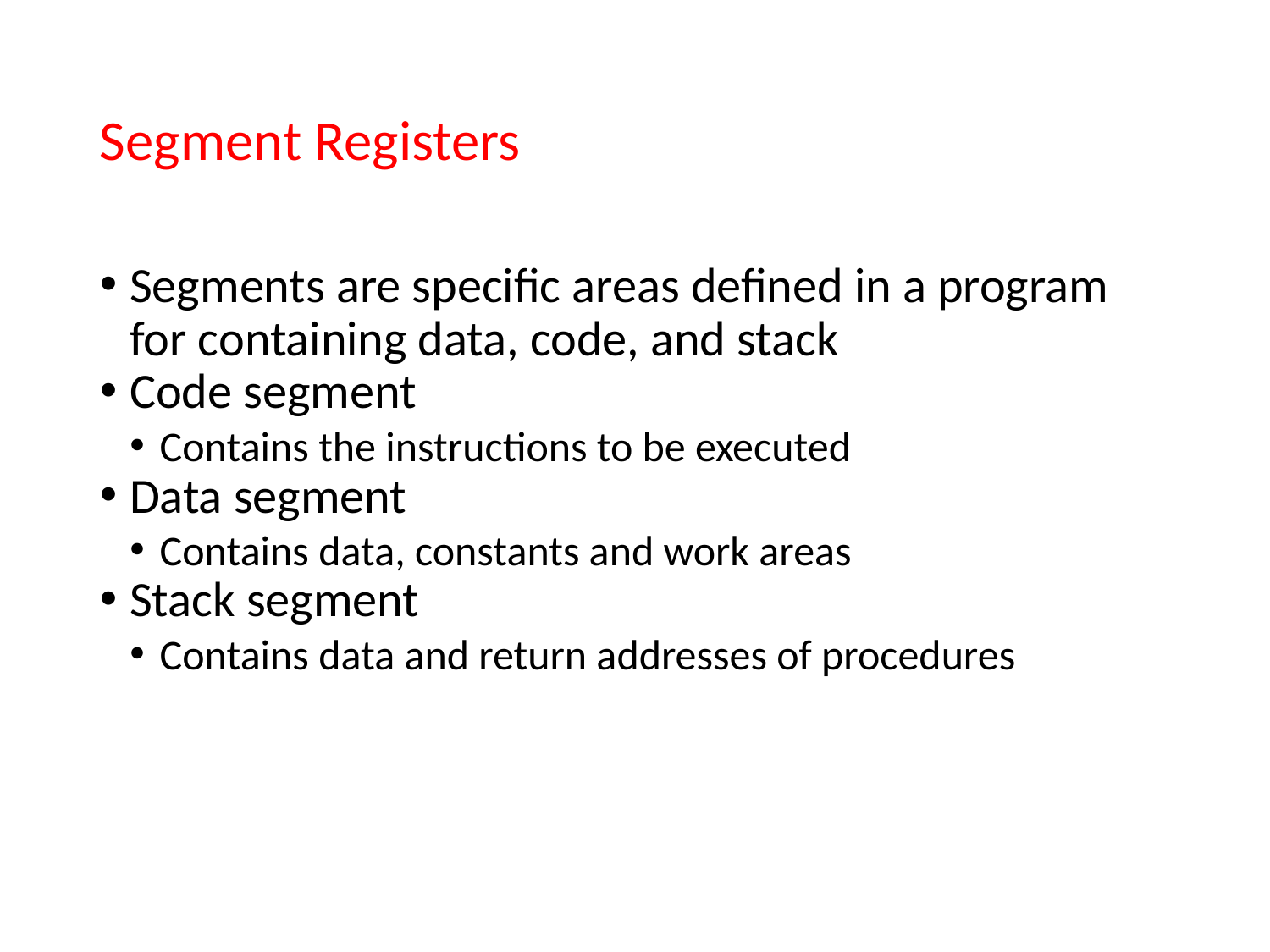

Segment Registers
Segments are specific areas defined in a program for containing data, code, and stack
Code segment
Contains the instructions to be executed
Data segment
Contains data, constants and work areas
Stack segment
Contains data and return addresses of procedures